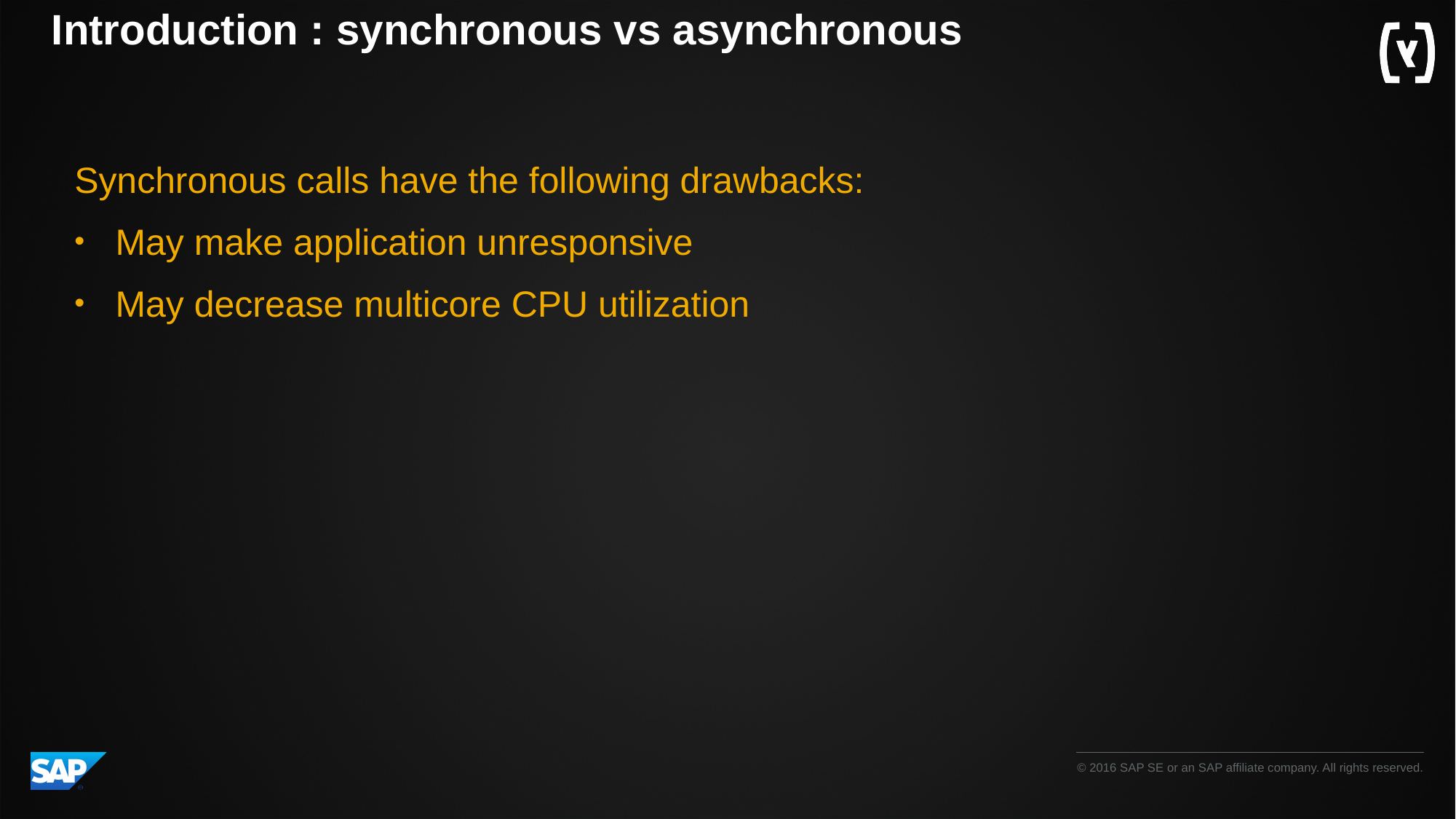

# Introduction : synchronous vs asynchronous
Synchronous calls have the following drawbacks:
May make application unresponsive
May decrease multicore CPU utilization